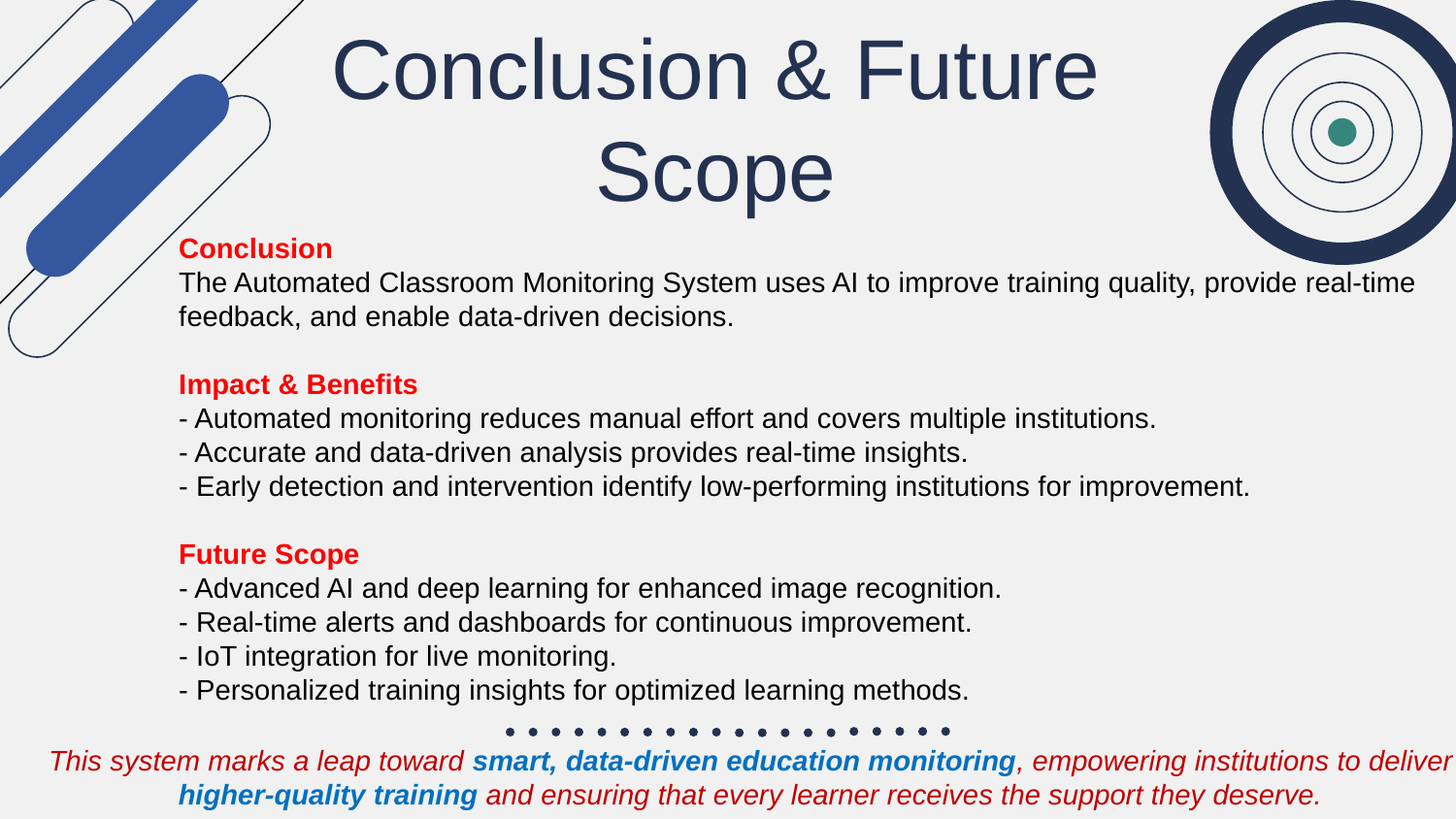

# Conclusion & Future Scope

Conclusion
The Automated Classroom Monitoring System uses AI to improve training quality, provide real-time feedback, and enable data-driven decisions.

Impact & Benefits
- Automated monitoring reduces manual effort and covers multiple institutions.
- Accurate and data-driven analysis provides real-time insights.
- Early detection and intervention identify low-performing institutions for improvement.

Future Scope
- Advanced AI and deep learning for enhanced image recognition.
- Real-time alerts and dashboards for continuous improvement.
- IoT integration for live monitoring.
- Personalized training insights for optimized learning methods.
This system marks a leap toward smart, data-driven education monitoring, empowering institutions to deliver higher-quality training and ensuring that every learner receives the support they deserve.